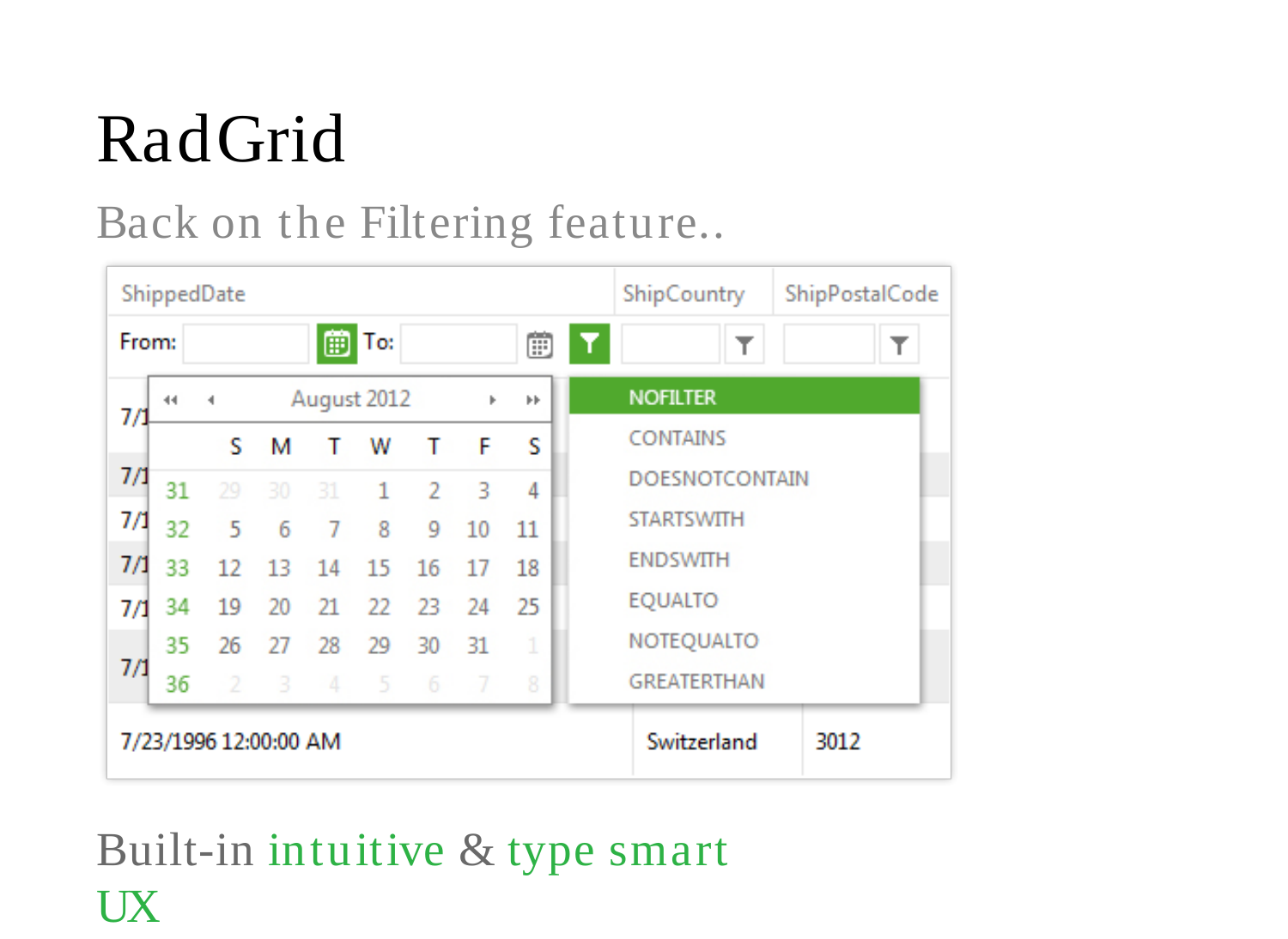

# RadGrid
Back on the Filtering feature..

Built-in intuitive & type smart UX